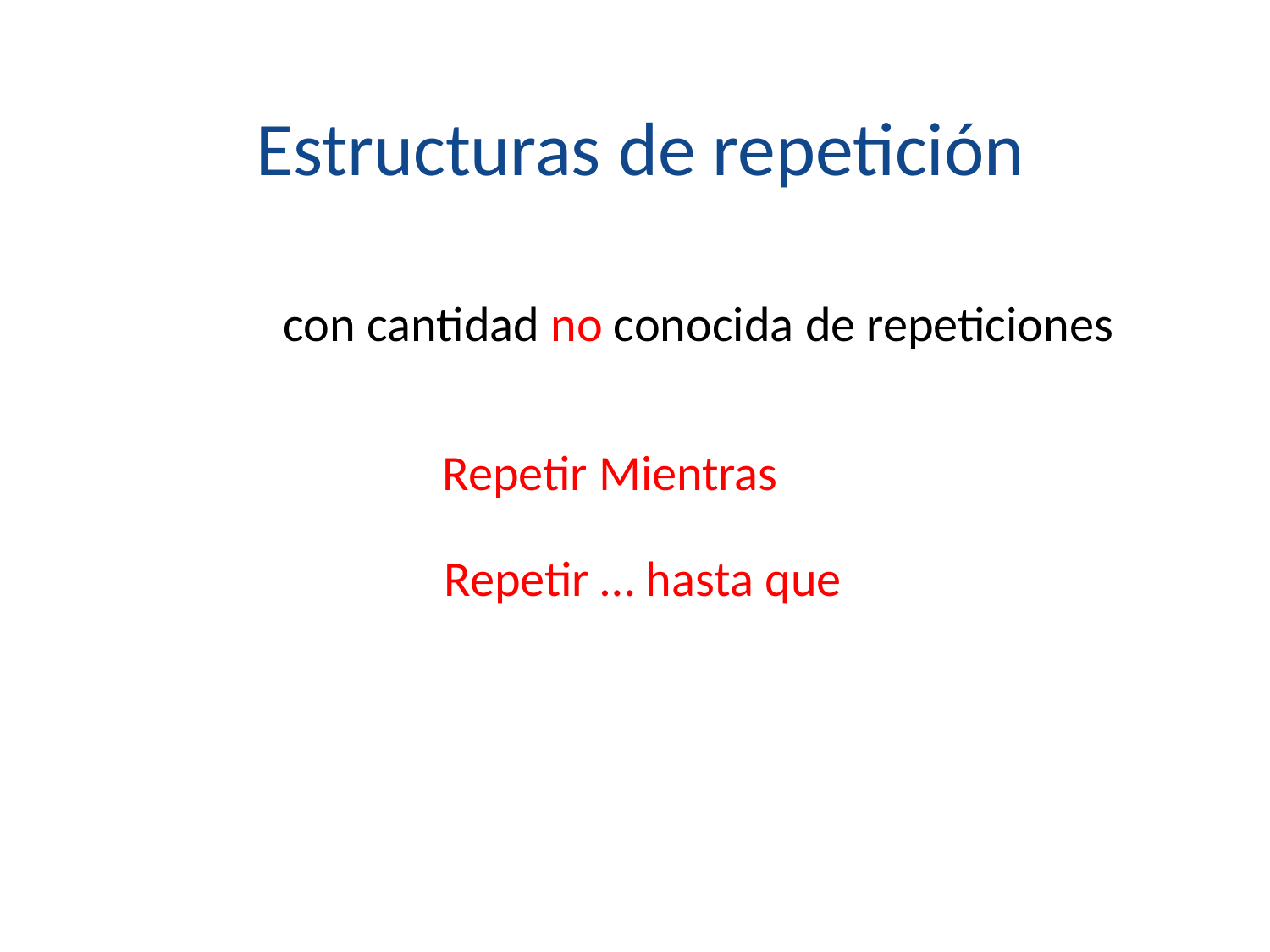

Estructuras de repetición
	con cantidad no conocida de repeticiones
Repetir Mientras
Repetir … hasta que